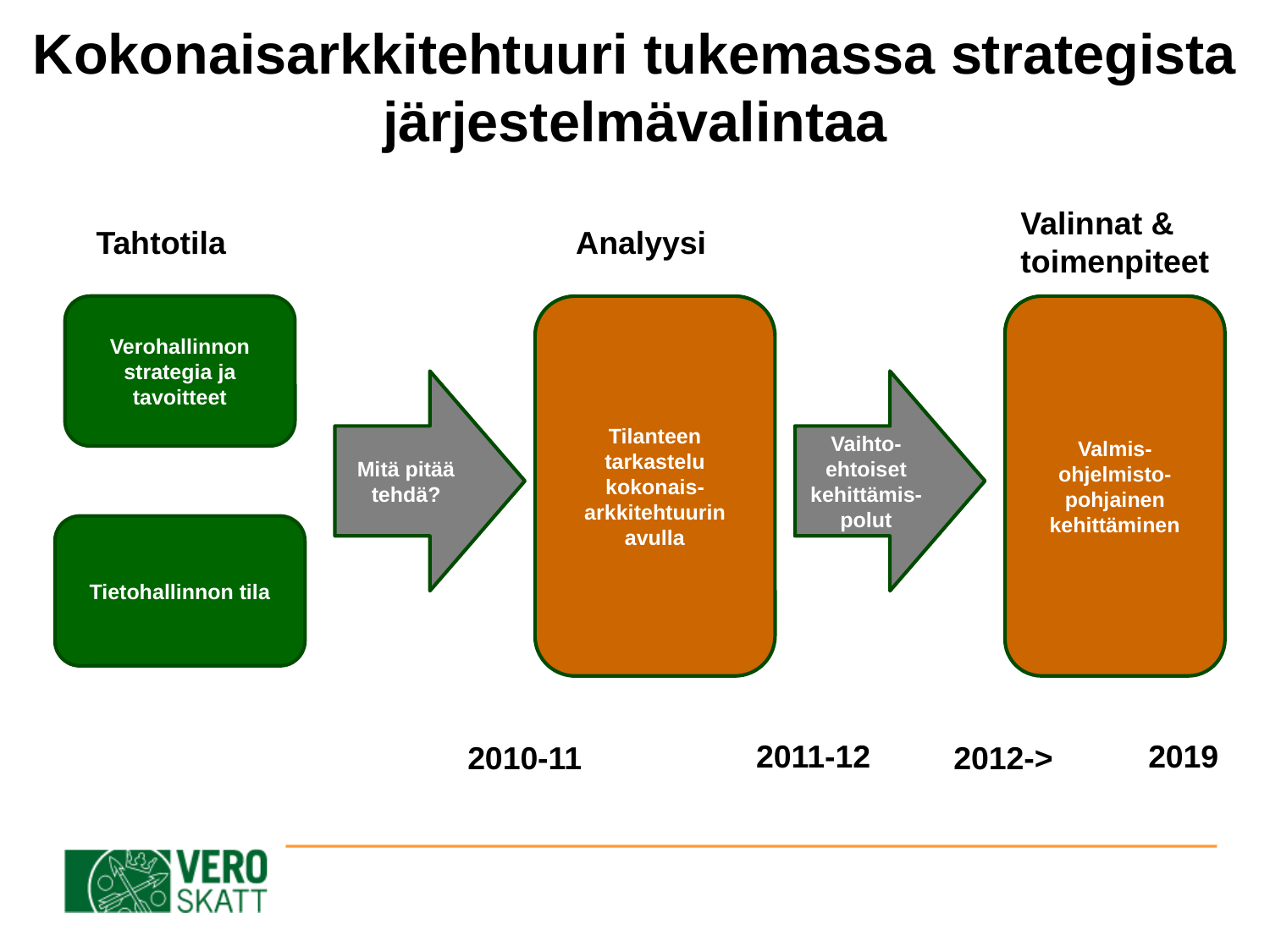

# Kokonaisarkkitehtuuri tukemassa strategista järjestelmävalintaa
Valinnat &
toimenpiteet
Tahtotila
Analyysi
Verohallinnon strategia ja tavoitteet
Tilanteen tarkastelu kokonais-arkkitehtuurin avulla
Valmis-ohjelmisto-pohjainen kehittäminen
Mitä pitää tehdä?
Vaihto-ehtoiset kehittämis-polut
Tietohallinnon tila
2019
2011-12
2010-11
2012->